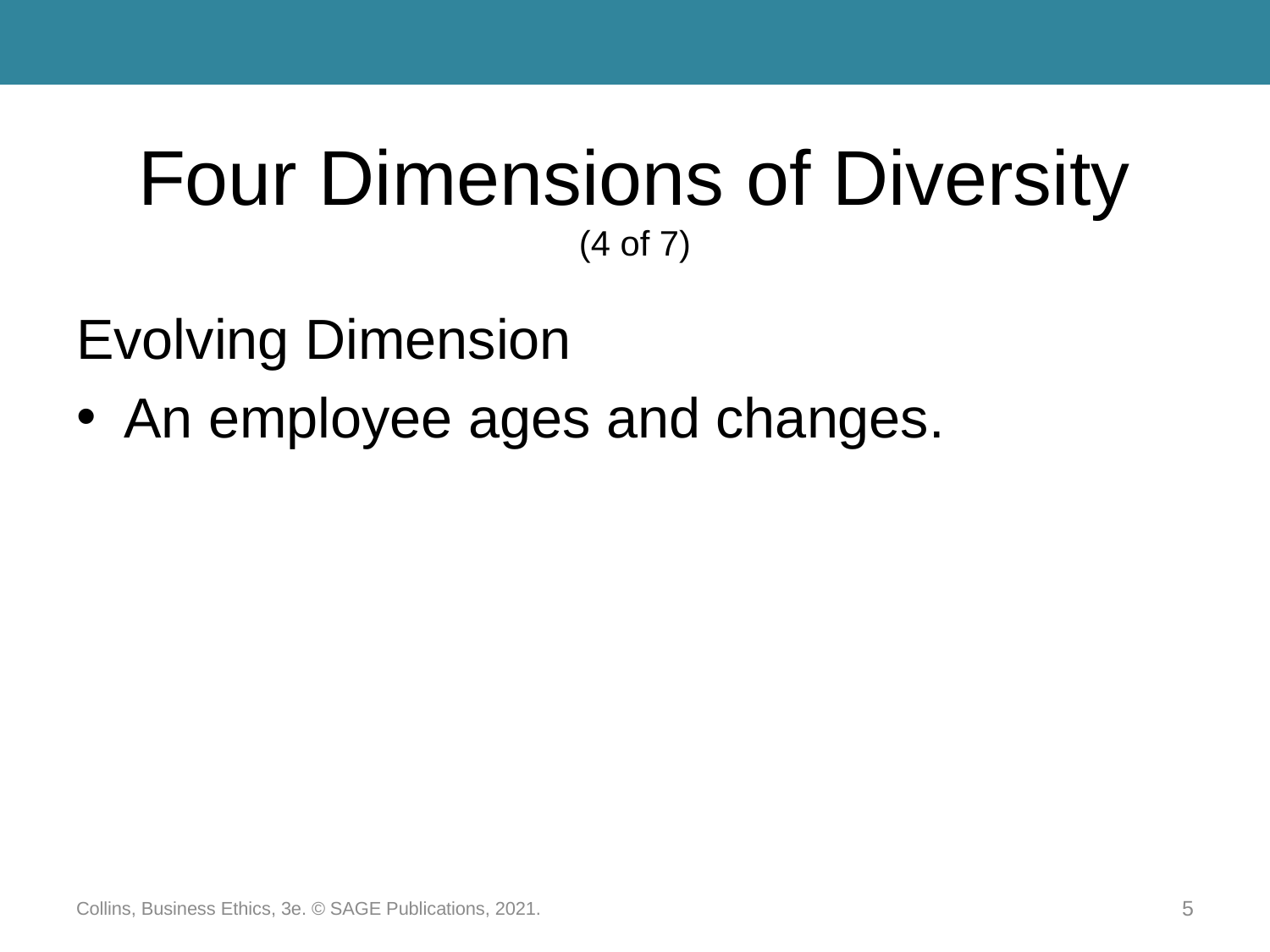

# Four Dimensions of Diversity (4 of 7)
Evolving Dimension
An employee ages and changes.

Collins, Business Ethics, 3e. © SAGE Publications, 2021.
5